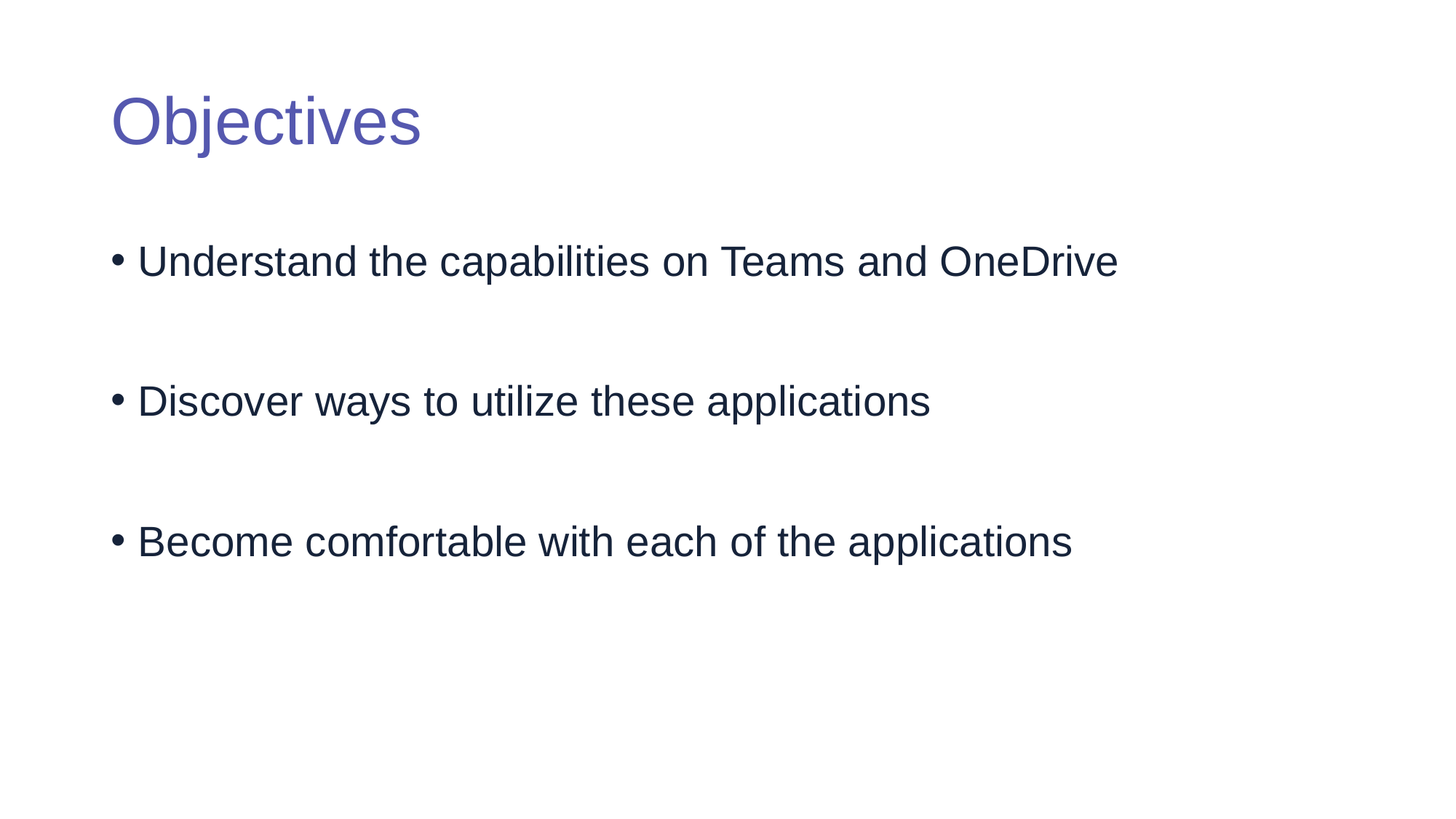

# Objectives
Understand the capabilities on Teams and OneDrive

Discover ways to utilize these applications

Become comfortable with each of the applications